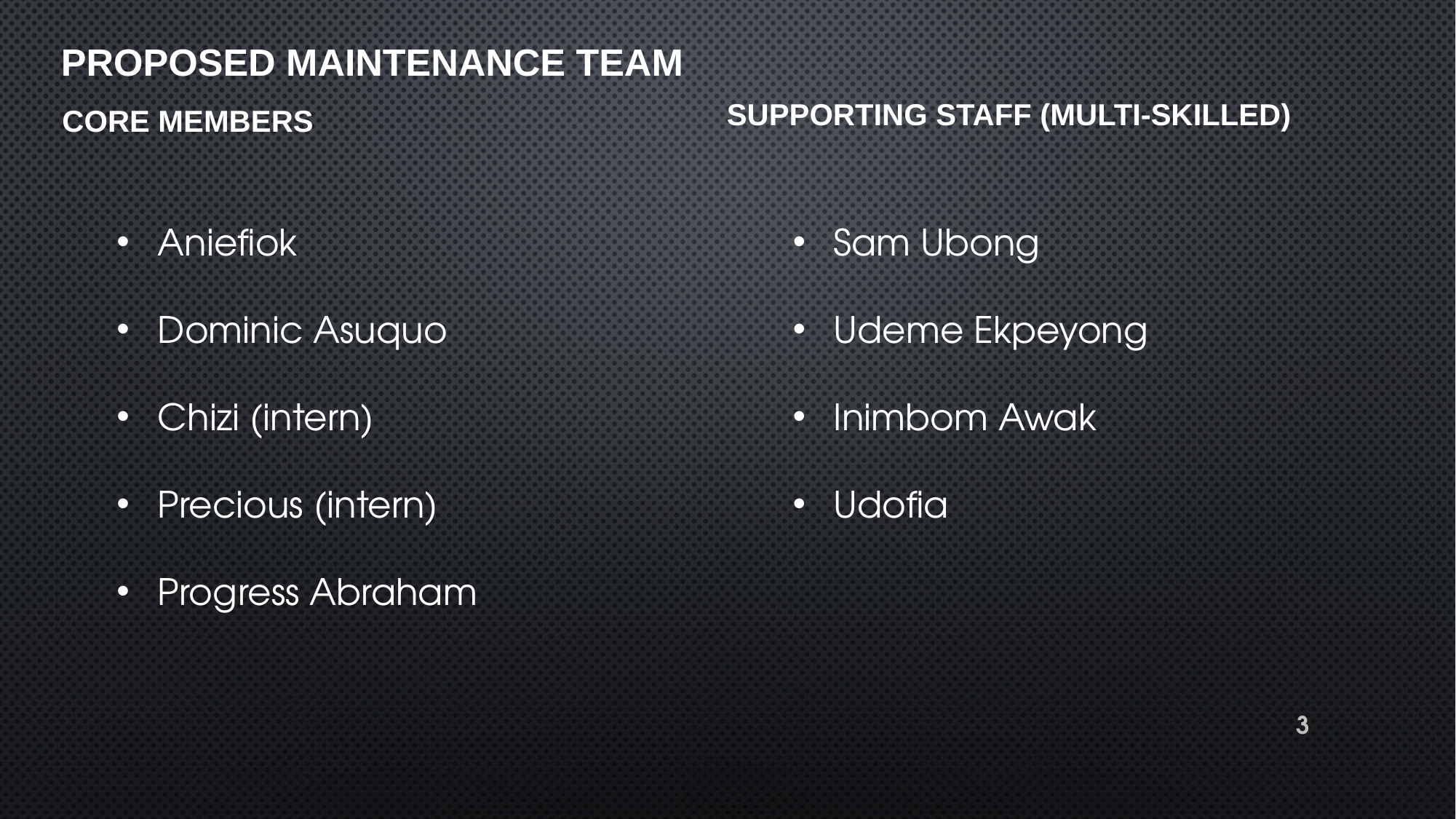

# Proposed maintenance Team
SUPPORTING STAFF (MULTI-SKILLED)
CORE MEMBERS
Aniefiok
Dominic Asuquo
Chizi (intern)
Precious (intern)
Progress Abraham

Sam Ubong
Udeme Ekpeyong
Inimbom Awak
Udofia

3